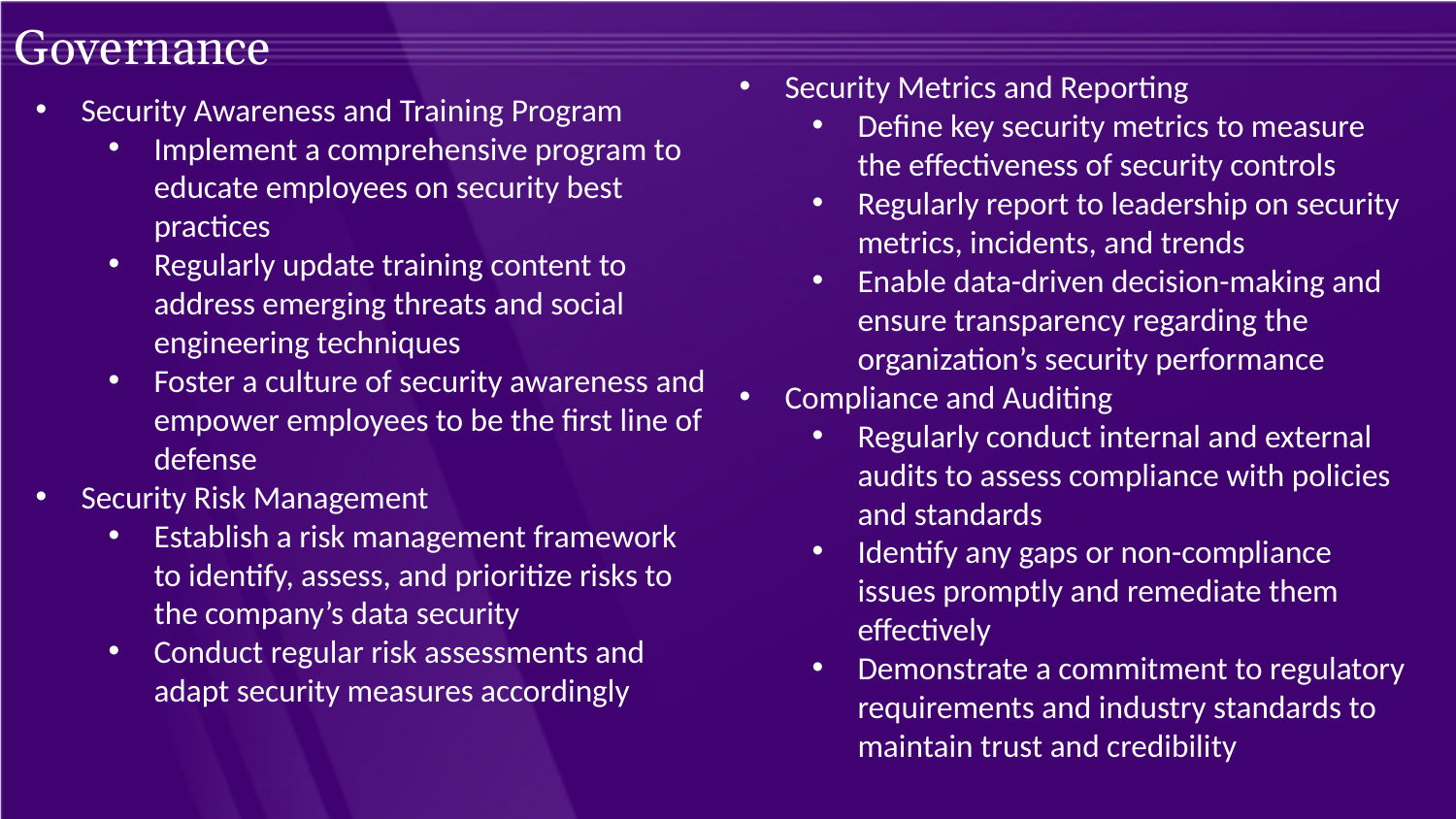

Governance
Security Metrics and Reporting
Define key security metrics to measure the effectiveness of security controls
Regularly report to leadership on security metrics, incidents, and trends
Enable data-driven decision-making and ensure transparency regarding the organization’s security performance
Compliance and Auditing
Regularly conduct internal and external audits to assess compliance with policies and standards
Identify any gaps or non-compliance issues promptly and remediate them effectively
Demonstrate a commitment to regulatory requirements and industry standards to maintain trust and credibility
Security Awareness and Training Program
Implement a comprehensive program to educate employees on security best practices
Regularly update training content to address emerging threats and social engineering techniques
Foster a culture of security awareness and empower employees to be the first line of defense
Security Risk Management
Establish a risk management framework to identify, assess, and prioritize risks to the company’s data security
Conduct regular risk assessments and adapt security measures accordingly